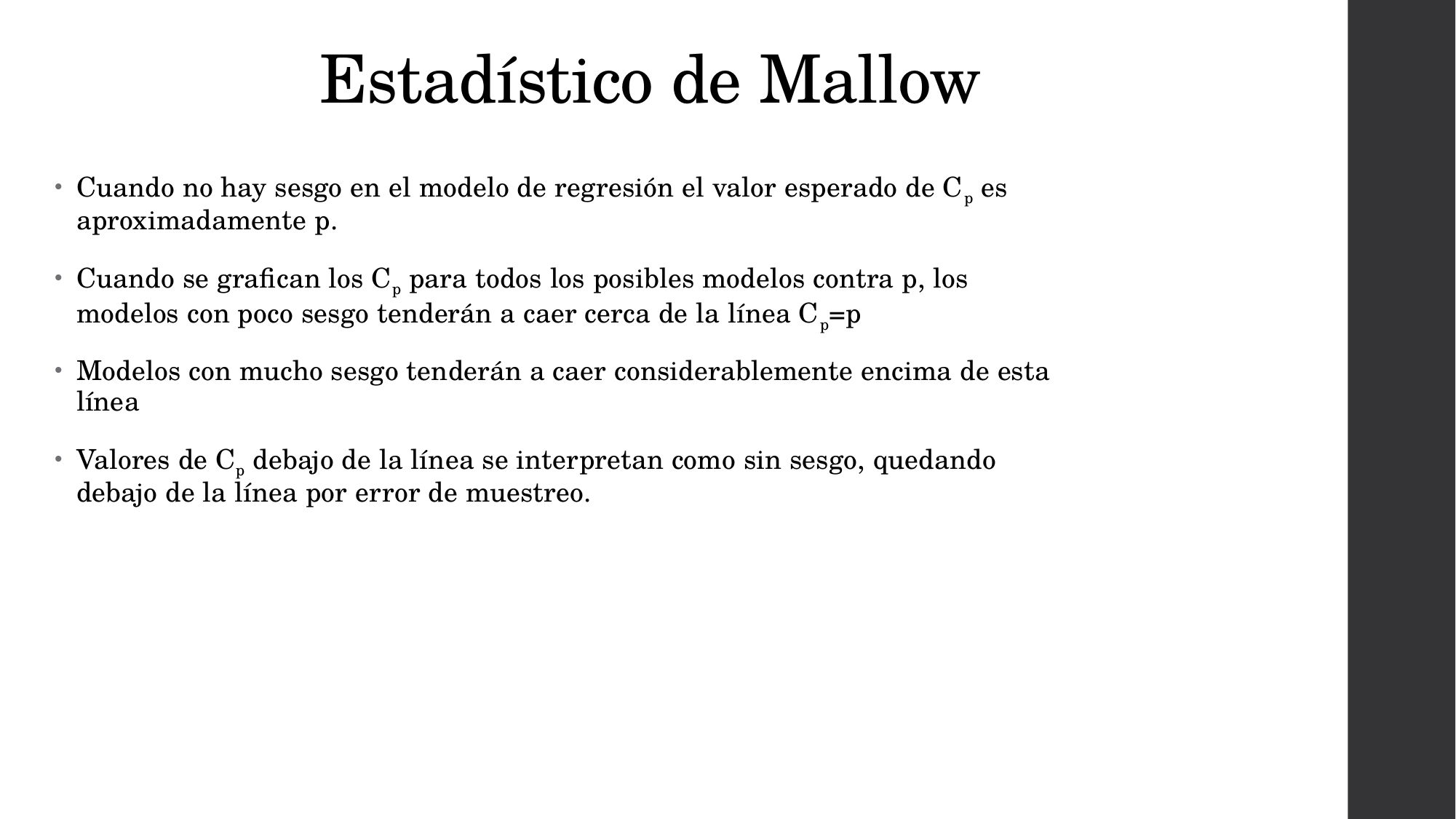

# Estadístico de Mallow
Cuando no hay sesgo en el modelo de regresión el valor esperado de Cp es aproximadamente p.
Cuando se grafican los Cp para todos los posibles modelos contra p, los modelos con poco sesgo tenderán a caer cerca de la línea Cp=p
Modelos con mucho sesgo tenderán a caer considerablemente encima de esta línea
Valores de Cp debajo de la línea se interpretan como sin sesgo, quedando debajo de la línea por error de muestreo.